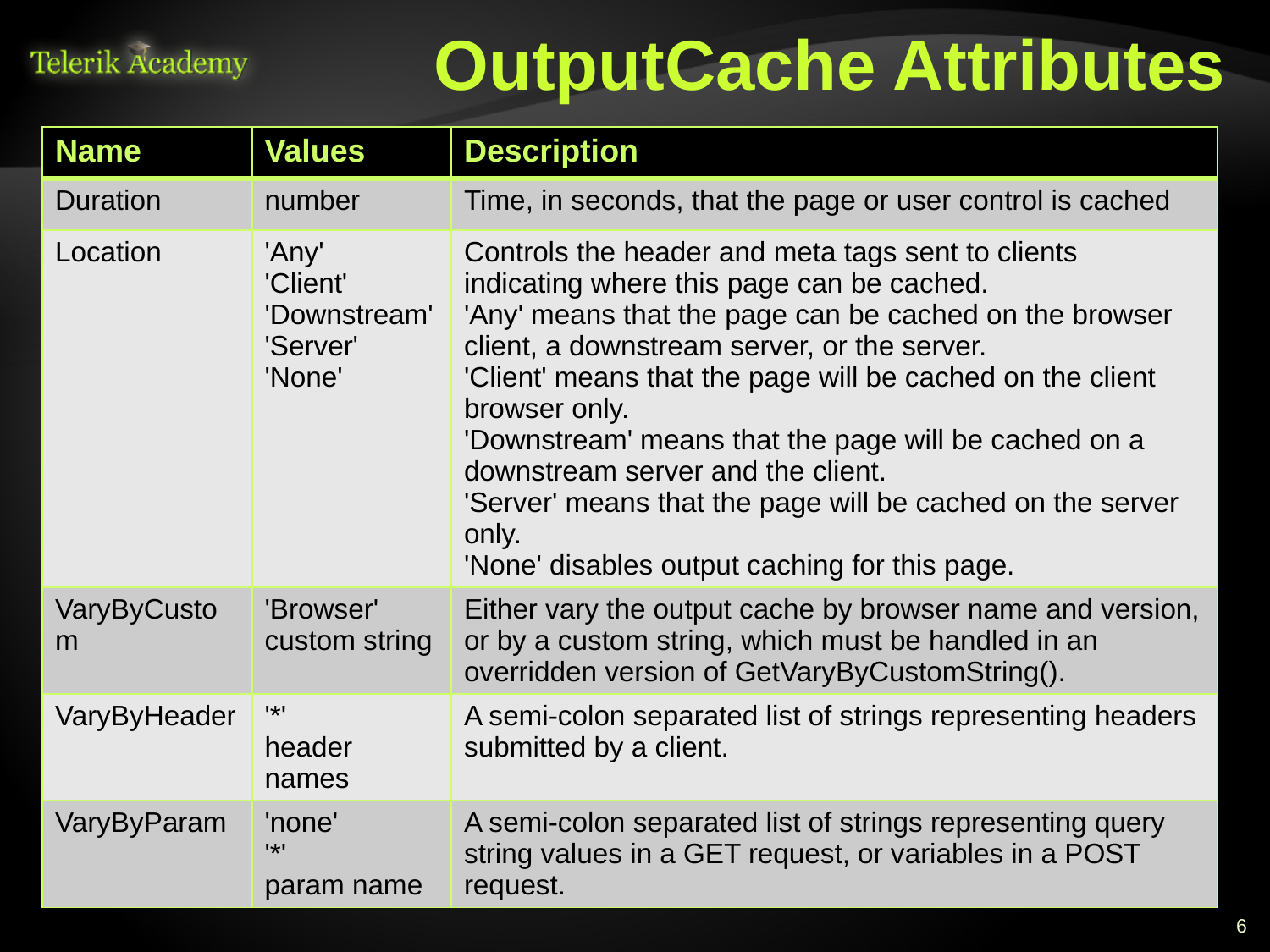

# OutputCache Attributes
| Name | Values | Description |
| --- | --- | --- |
| Duration | number | Time, in seconds, that the page or user control is cached |
| Location | 'Any' 'Client' 'Downstream' 'Server' 'None' | Controls the header and meta tags sent to clients indicating where this page can be cached. 'Any' means that the page can be cached on the browser client, a downstream server, or the server. 'Client' means that the page will be cached on the client browser only. 'Downstream' means that the page will be cached on a downstream server and the client. 'Server' means that the page will be cached on the server only. 'None' disables output caching for this page. |
| VaryByCustom | 'Browser' custom string | Either vary the output cache by browser name and version, or by a custom string, which must be handled in an overridden version of GetVaryByCustomString(). |
| VaryByHeader | '\*' header names | A semi-colon separated list of strings representing headers submitted by a client. |
| VaryByParam | 'none' '\*' param name | A semi-colon separated list of strings representing query string values in a GET request, or variables in a POST request. |
6